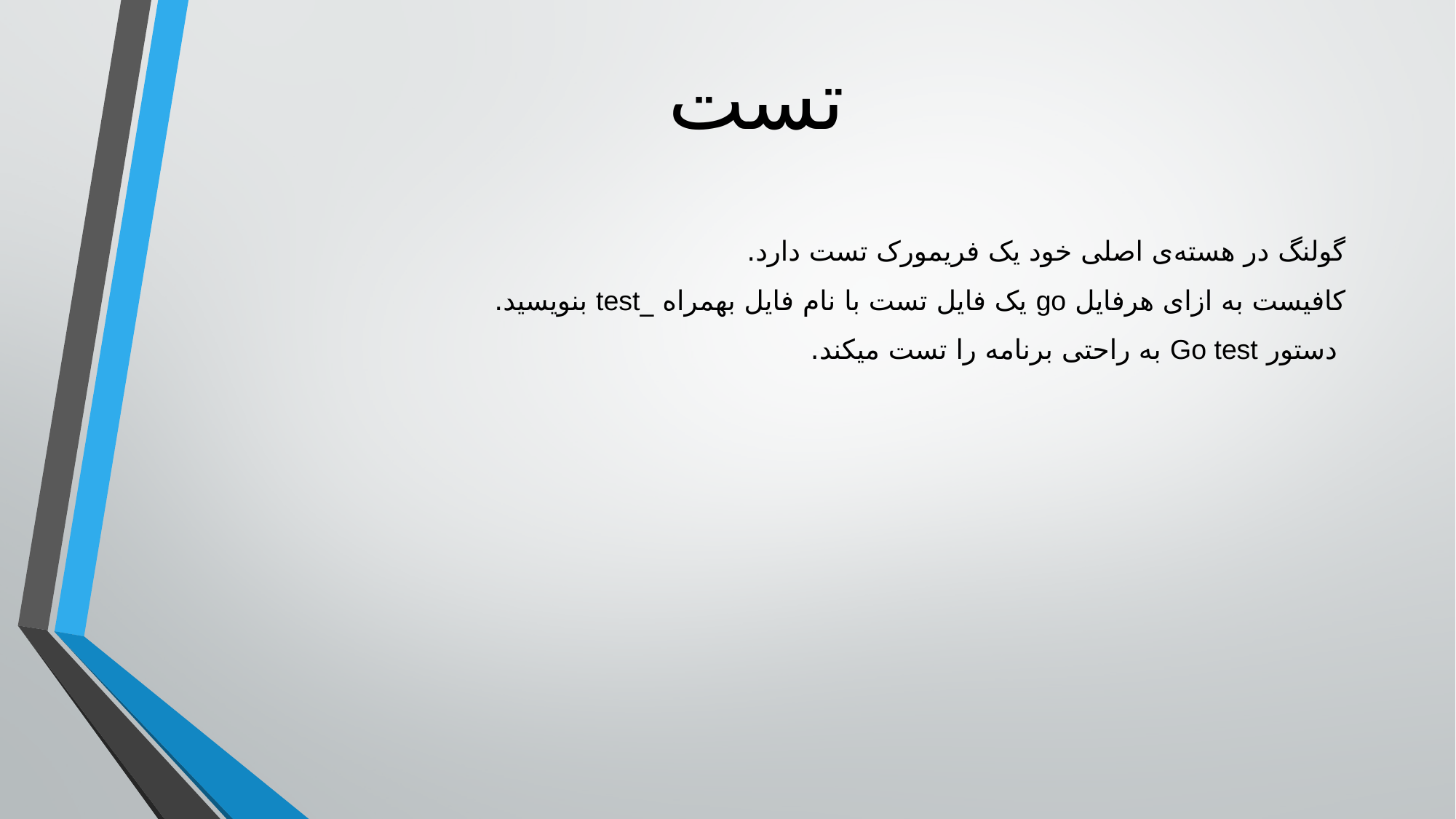

تست
گولنگ در هسته‌ی اصلی خود یک فریمورک تست دارد.
کافیست به ازای هرفایل go یک فایل تست با نام فایل بهمراه _test بنویسید.
 دستور Go test به راحتی برنامه را تست میکند.